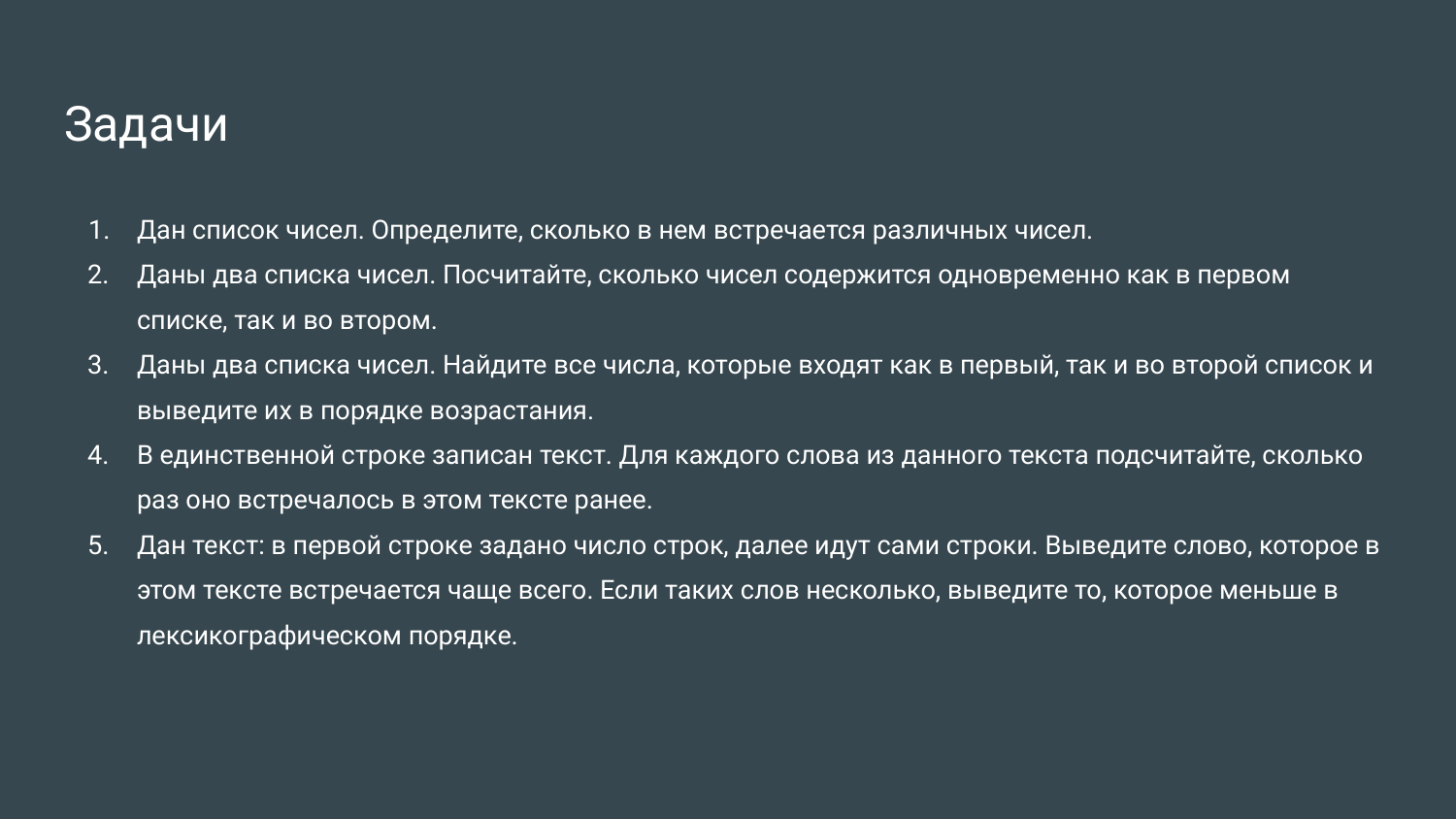

# Задачи
Дан список чисел. Определите, сколько в нем встречается различных чисел.
Даны два списка чисел. Посчитайте, сколько чисел содержится одновременно как в первом списке, так и во втором.
Даны два списка чисел. Найдите все числа, которые входят как в первый, так и во второй список и выведите их в порядке возрастания.
В единственной строке записан текст. Для каждого слова из данного текста подсчитайте, сколько раз оно встречалось в этом тексте ранее.
Дан текст: в первой строке задано число строк, далее идут сами строки. Выведите слово, которое в этом тексте встречается чаще всего. Если таких слов несколько, выведите то, которое меньше в лексикографическом порядке.